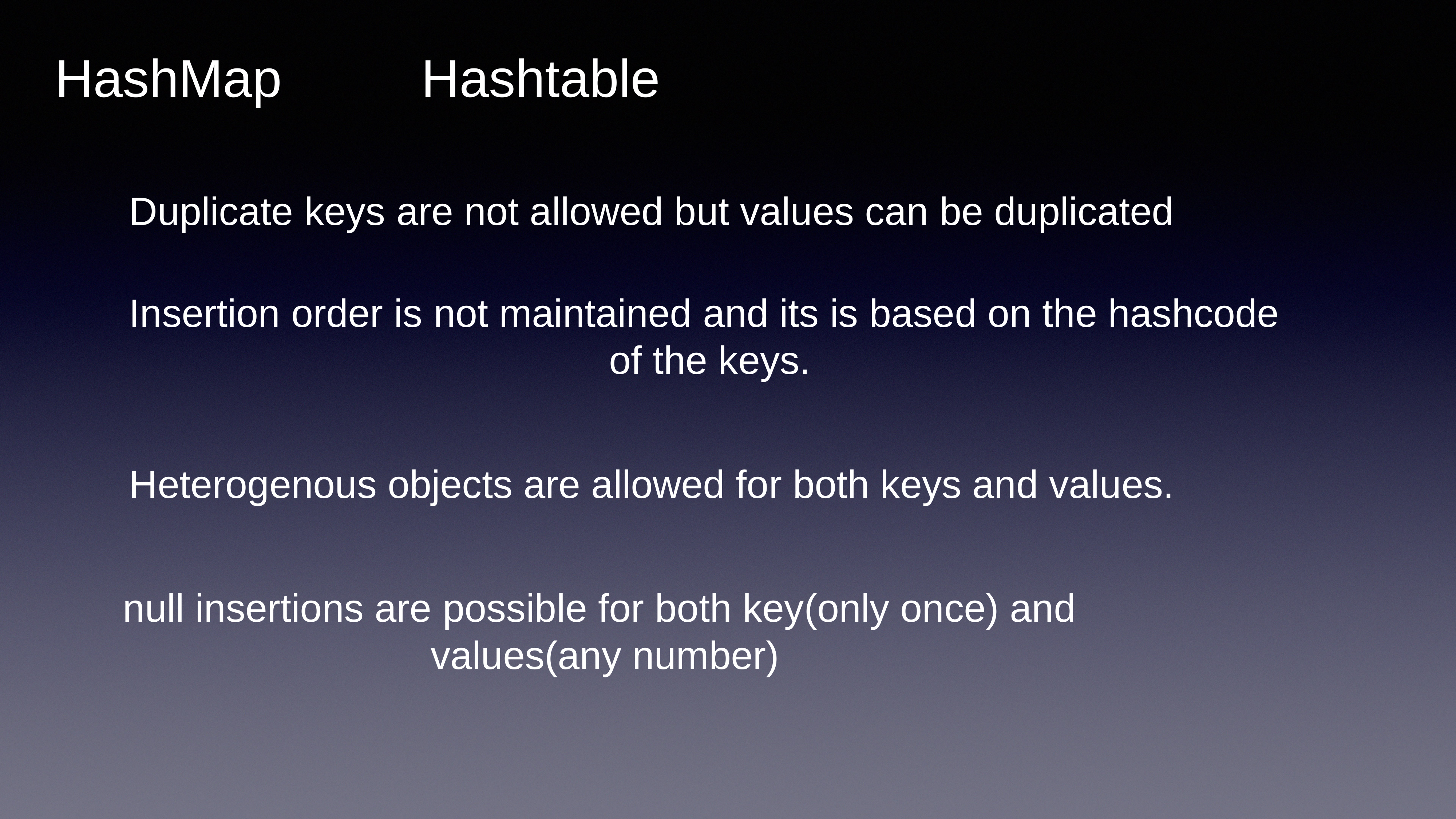

HashMap
Hashtable
Duplicate keys are not allowed but values can be duplicated
Insertion order is not maintained and its is based on the hashcode
of the keys.
Heterogenous objects are allowed for both keys and values.
null insertions are possible for both key(only once) and
values(any number)